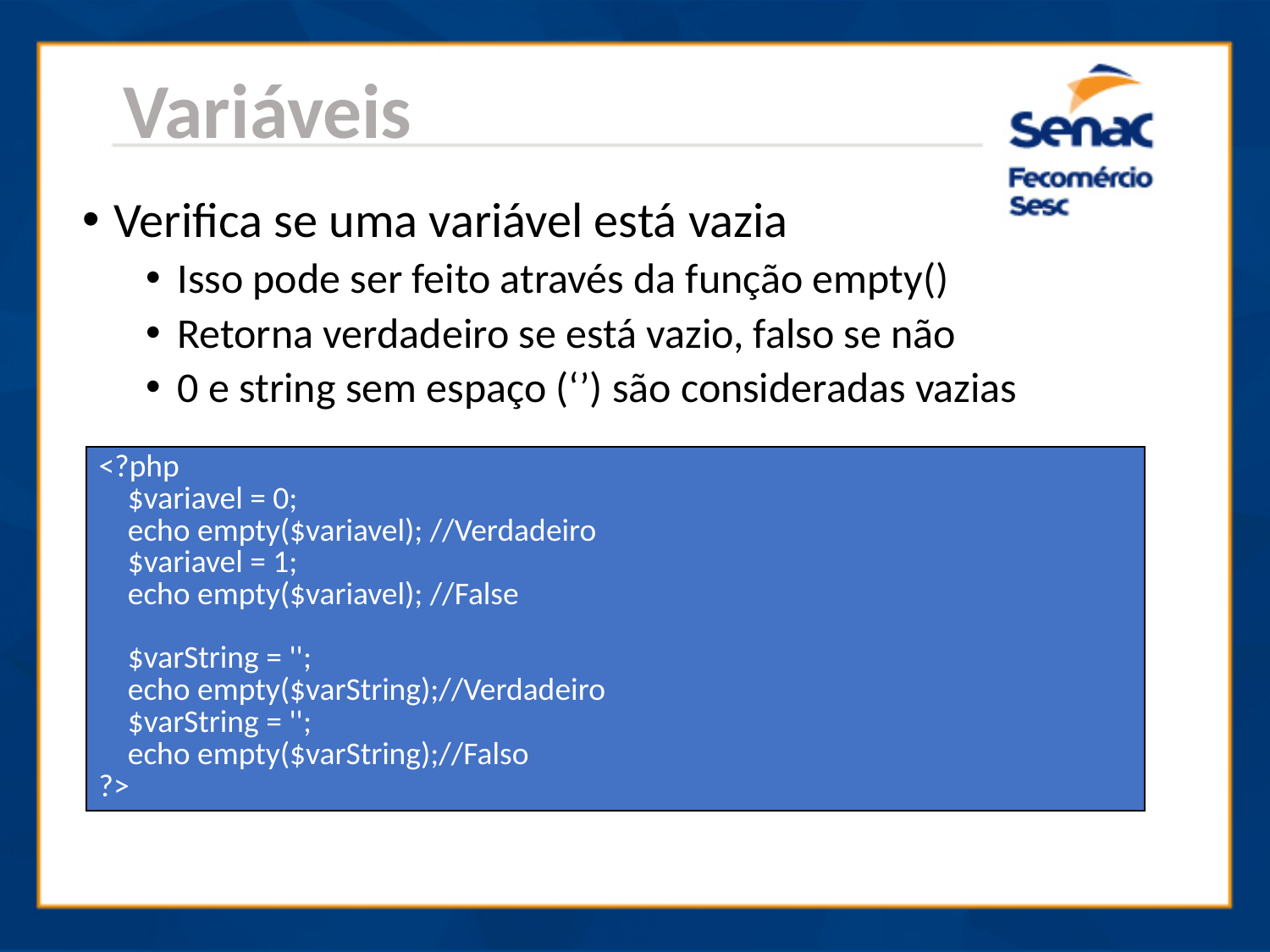

Variáveis
Verifica se uma variável está vazia
Isso pode ser feito através da função empty()
Retorna verdadeiro se está vazio, falso se não
0 e string sem espaço (‘’) são consideradas vazias
| <?php $variavel = 0; echo empty($variavel); //Verdadeiro $variavel = 1; echo empty($variavel); //False $varString = ''; echo empty($varString);//Verdadeiro $varString = ''; echo empty($varString);//Falso ?> |
| --- |